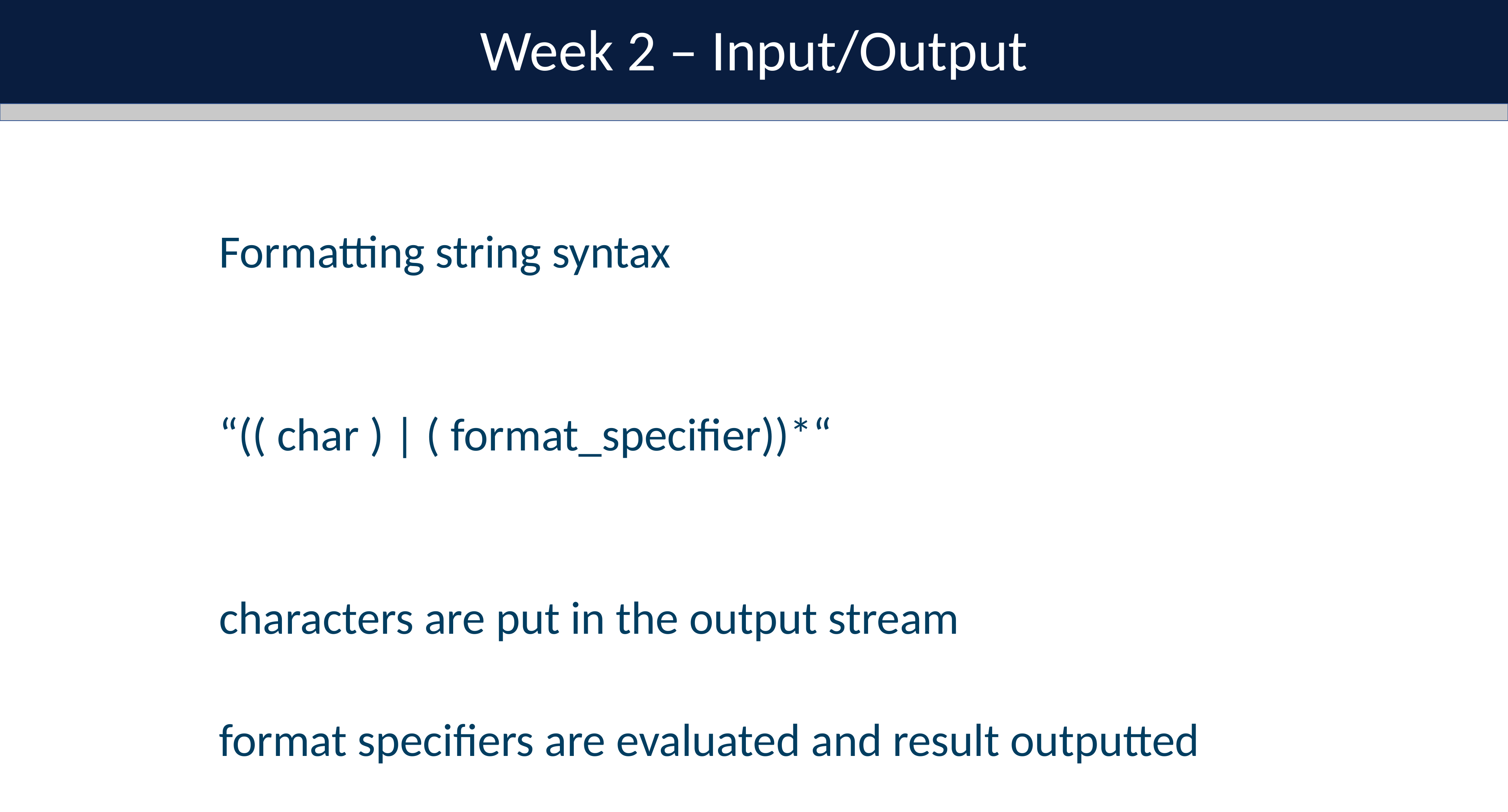

Week 2 – Input/Output

Formatting string syntax

“(( char ) | ( format_specifier))*“

characters are put in the output stream

format specifiers are evaluated and result outputted